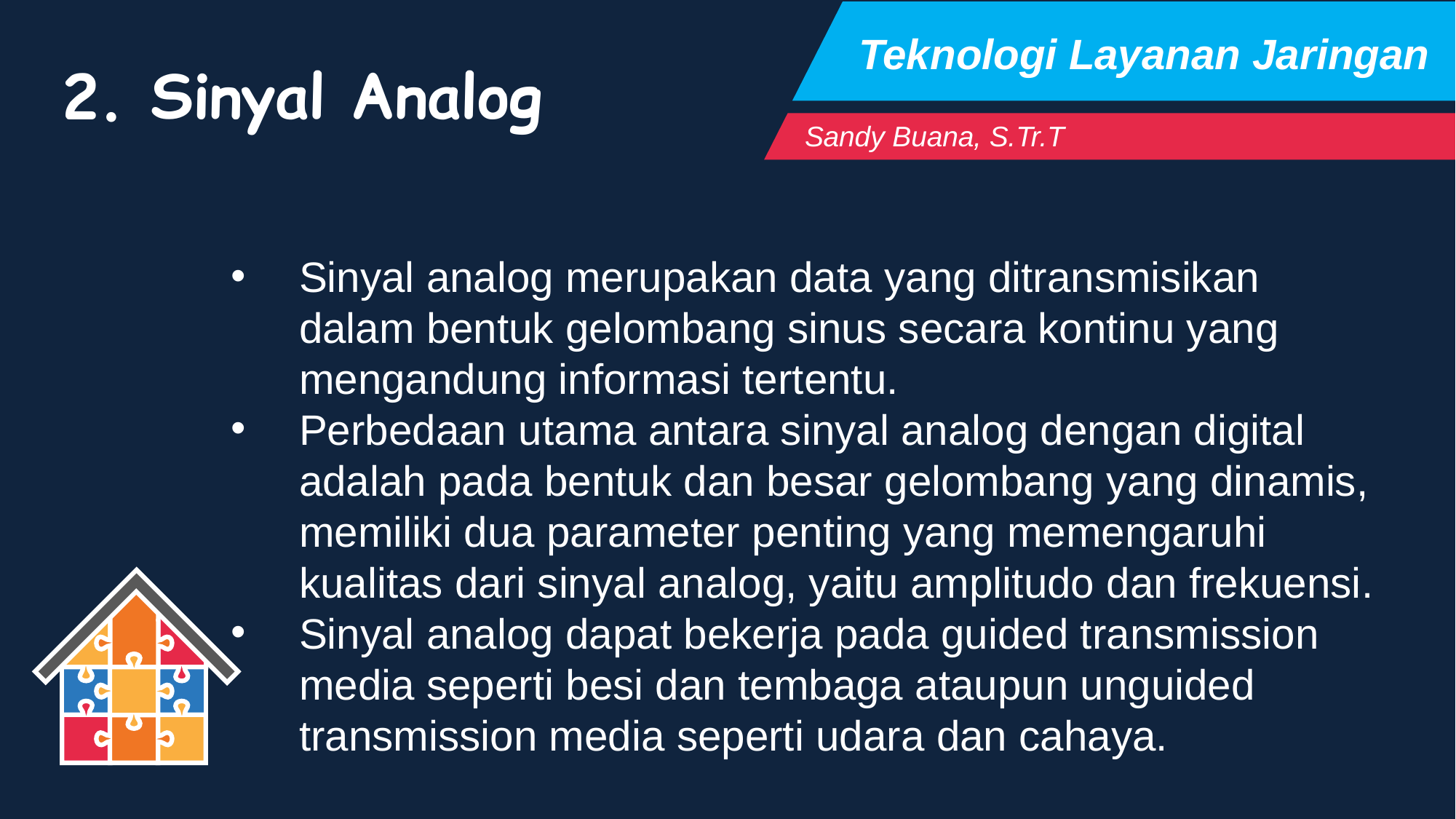

Teknologi Layanan Jaringan
2. Sinyal Analog

Sandy Buana, S.Tr.T
Sinyal analog merupakan data yang ditransmisikan dalam bentuk gelombang sinus secara kontinu yang mengandung informasi tertentu.
Perbedaan utama antara sinyal analog dengan digital adalah pada bentuk dan besar gelombang yang dinamis, memiliki dua parameter penting yang memengaruhi kualitas dari sinyal analog, yaitu amplitudo dan frekuensi.
Sinyal analog dapat bekerja pada guided transmission media seperti besi dan tembaga ataupun unguided transmission media seperti udara dan cahaya.